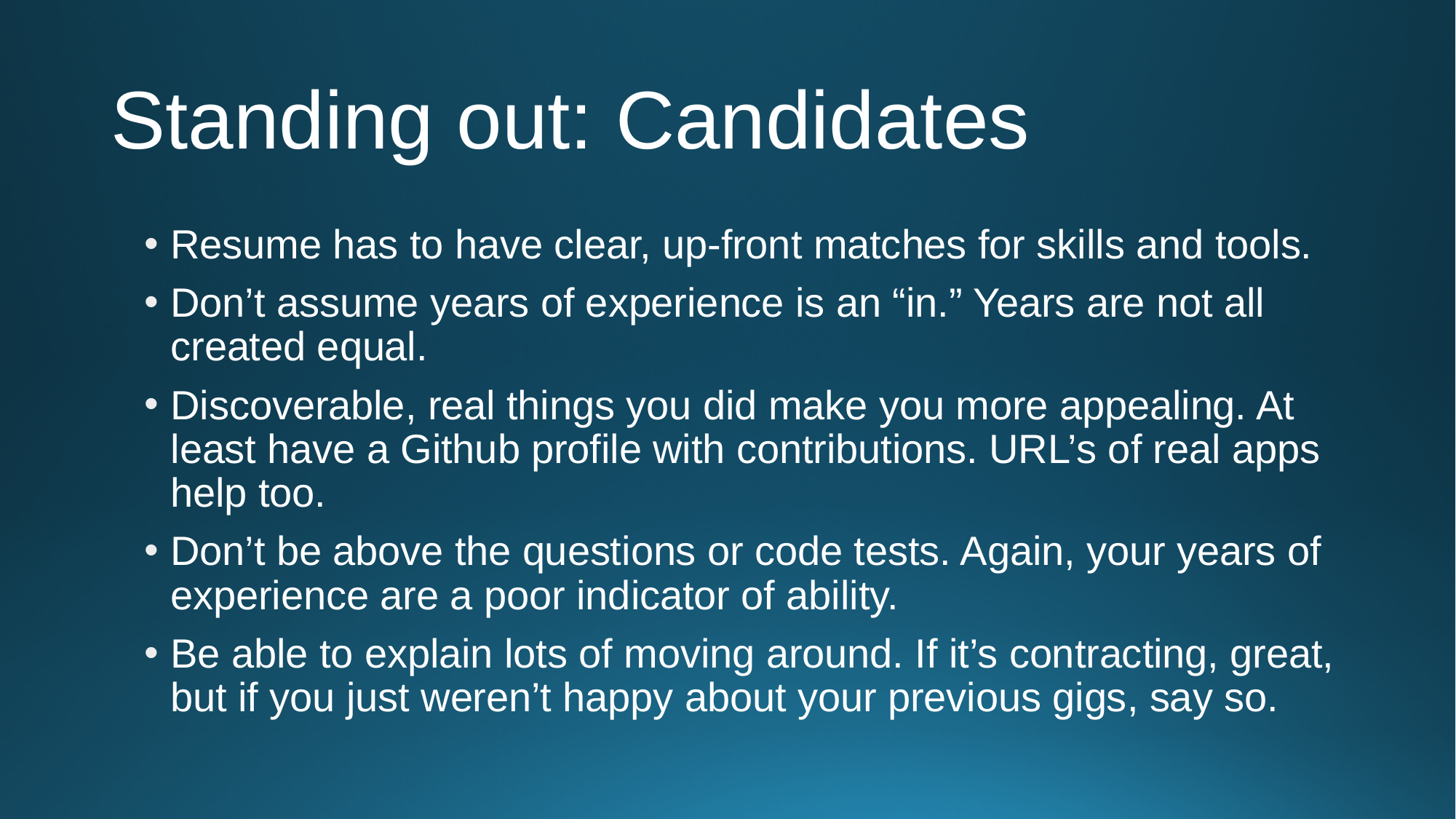

# Standing out: Candidates
Resume has to have clear, up-front matches for skills and tools.
Don’t assume years of experience is an “in.” Years are not all created equal.
Discoverable, real things you did make you more appealing. At least have a Github profile with contributions. URL’s of real apps help too.
Don’t be above the questions or code tests. Again, your years of experience are a poor indicator of ability.
Be able to explain lots of moving around. If it’s contracting, great, but if you just weren’t happy about your previous gigs, say so.